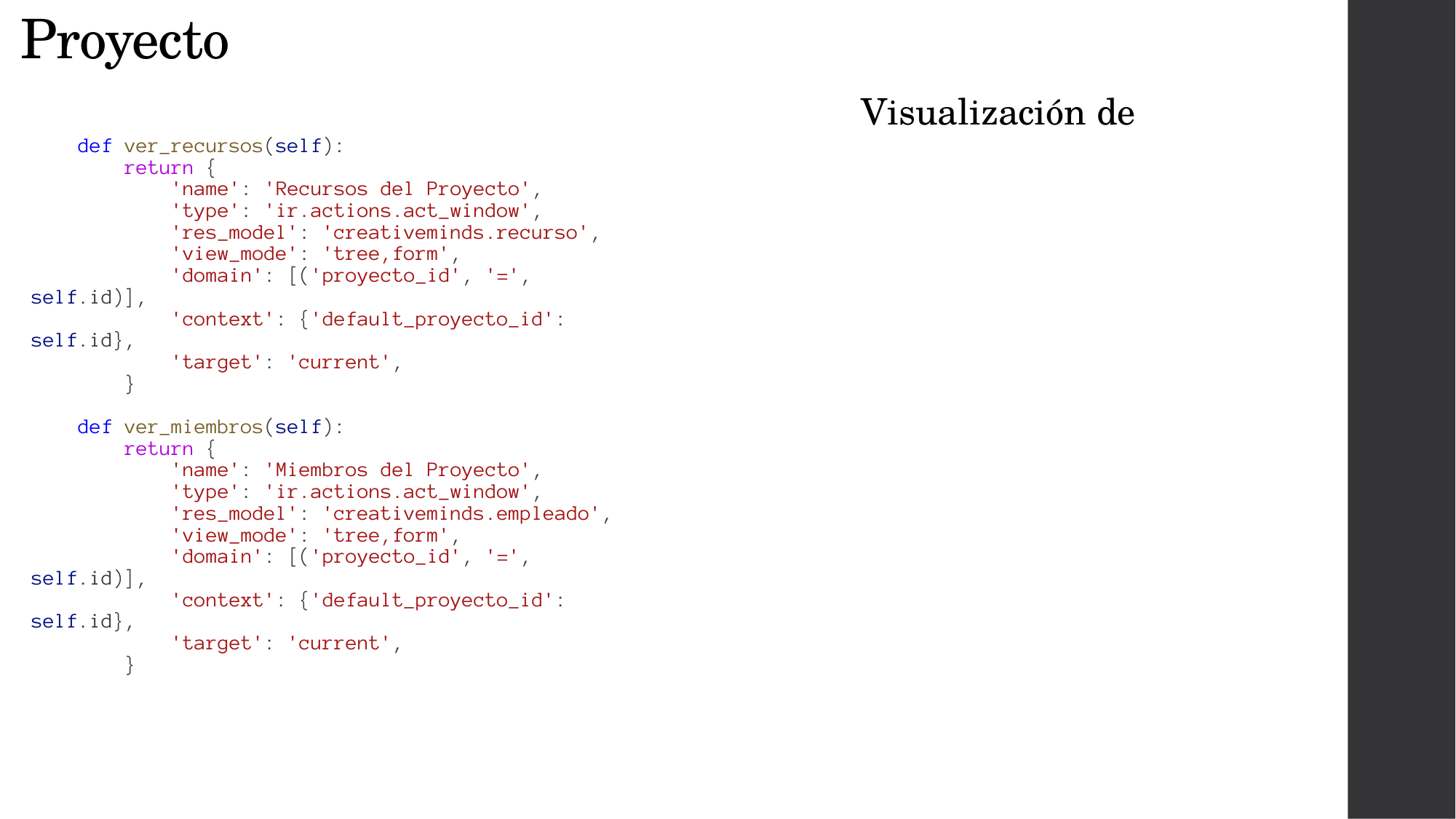

Proyecto

    def ver_recursos(self):
        return {
            'name': 'Recursos del Proyecto',
            'type': 'ir.actions.act_window',
            'res_model': 'creativeminds.recurso',
            'view_mode': 'tree,form',
            'domain': [('proyecto_id', '=', self.id)],
            'context': {'default_proyecto_id': self.id},
            'target': 'current',
        }

    def ver_miembros(self):
        return {
            'name': 'Miembros del Proyecto',
            'type': 'ir.actions.act_window',
            'res_model': 'creativeminds.empleado',
            'view_mode': 'tree,form',
            'domain': [('proyecto_id', '=', self.id)],
            'context': {'default_proyecto_id': self.id},
            'target': 'current',
        }
Visualización de